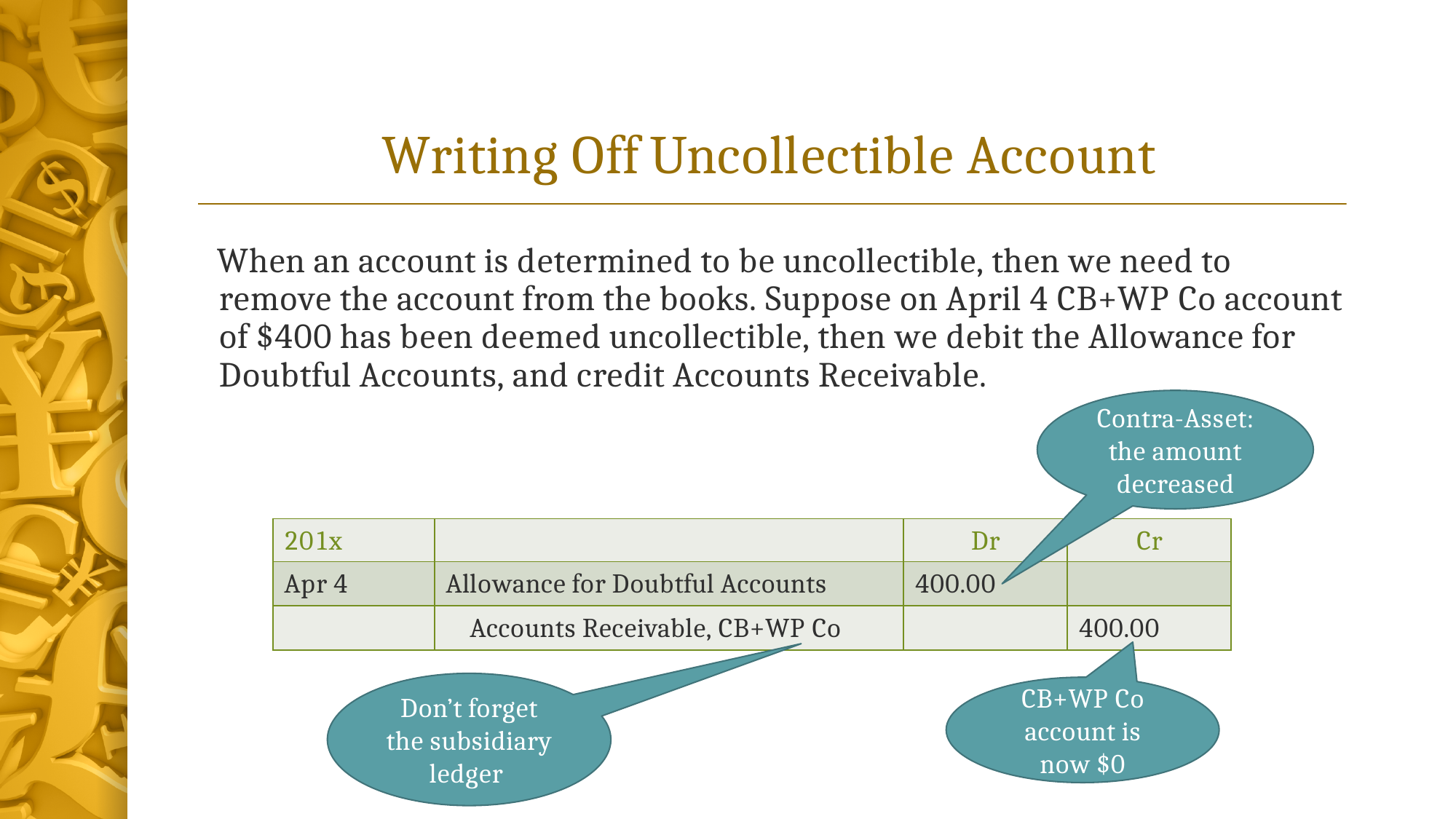

# Writing Off Uncollectible Account
   When an account is determined to be uncollectible, then we need to remove the account from the books. Suppose on April 4 CB+WP Co account of $400 has been deemed uncollectible, then we debit the Allowance for Doubtful Accounts, and credit Accounts Receivable.
Contra-Asset: the amount decreased
| 201x |  | Dr | Cr |
| --- | --- | --- | --- |
| Apr 4 | Allowance for Doubtful Accounts | 400.00 |  |
|  | Accounts Receivable, CB+WP Co |  | 400.00 |
Don’t forget the subsidiary ledger
CB+WP Co account is now $0